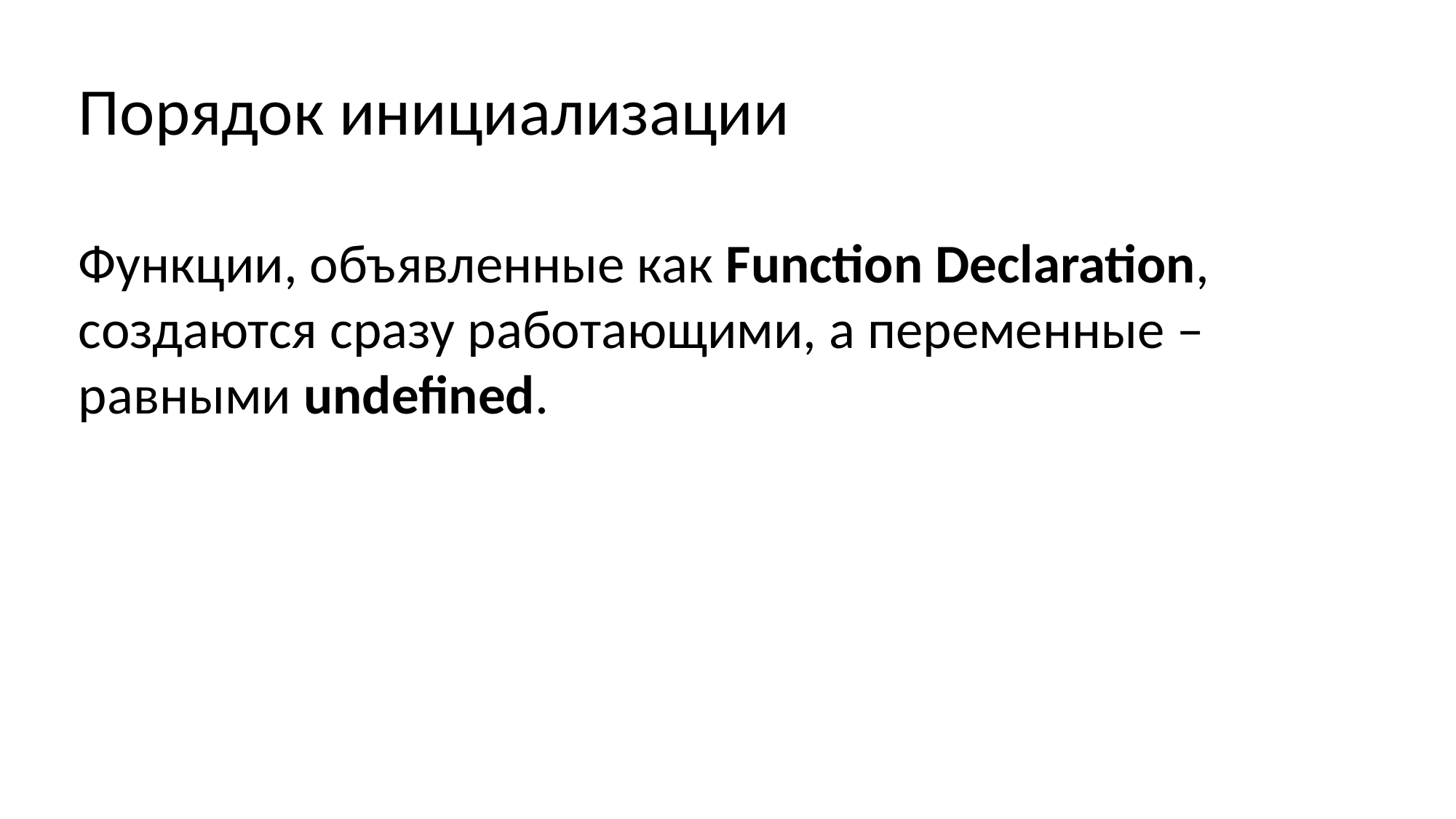

Порядок инициализации

Функции, объявленные как Function Declaration, создаются сразу работающими, а переменные – равными undefined.